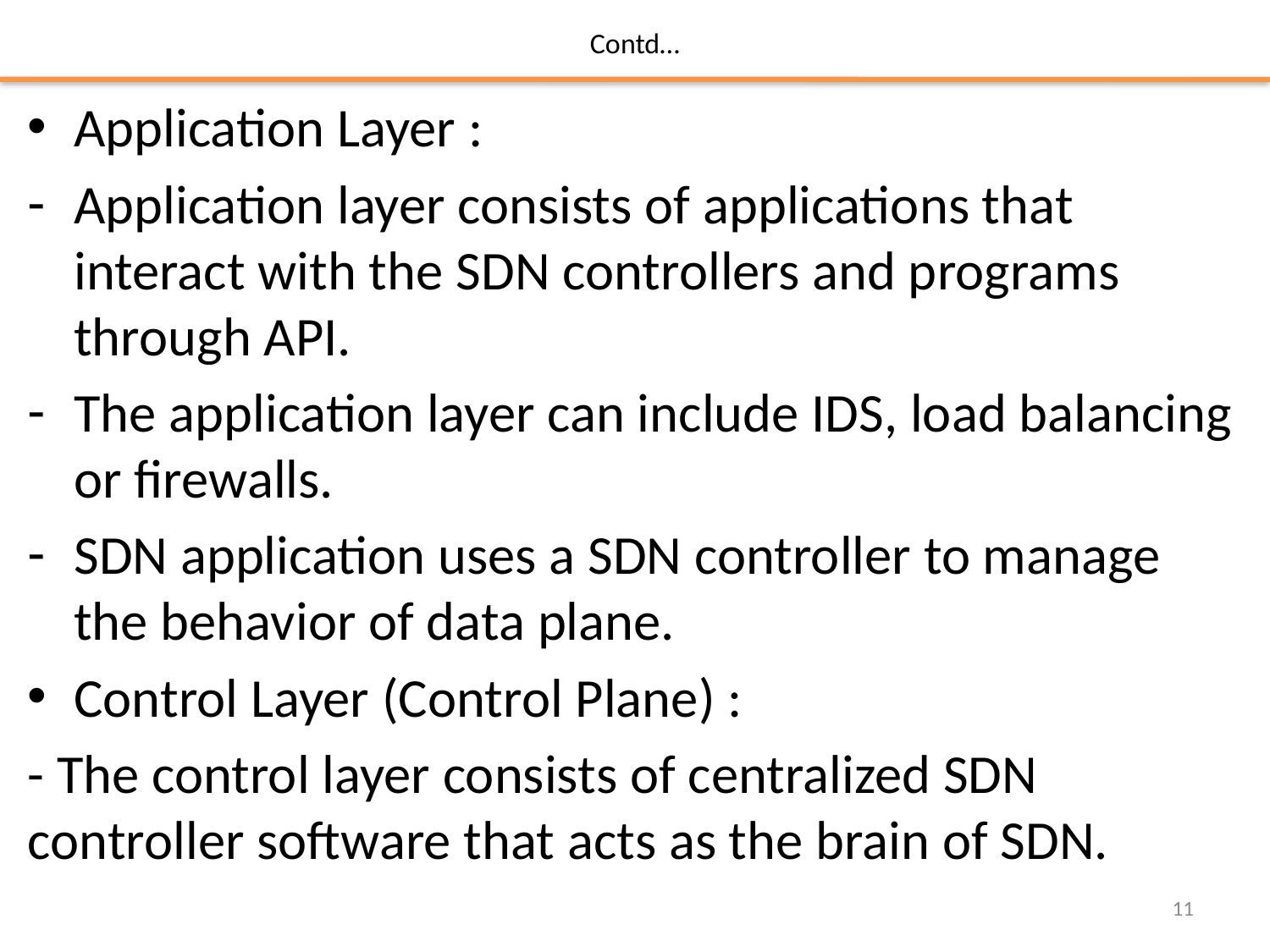

# Contd…
Application Layer :
Application layer consists of applications that interact with the SDN controllers and programs through API.
The application layer can include IDS, load balancing or firewalls.
SDN application uses a SDN controller to manage the behavior of data plane.
Control Layer (Control Plane) :
- The control layer consists of centralized SDN controller software that acts as the brain of SDN.
11